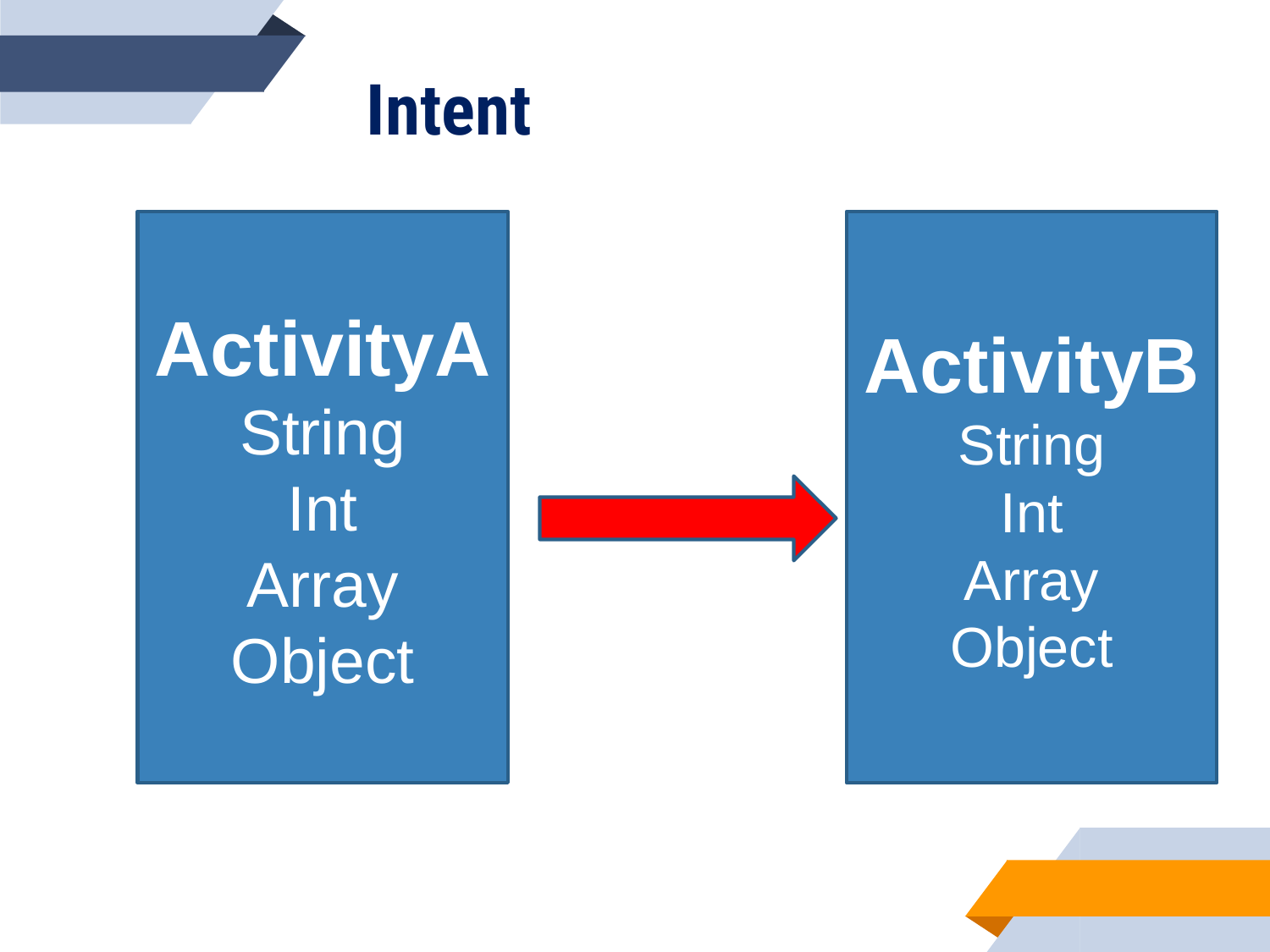

# Intent
ActivityA
String
Int
Array
Object
ActivityB
String
Int
Array
Object